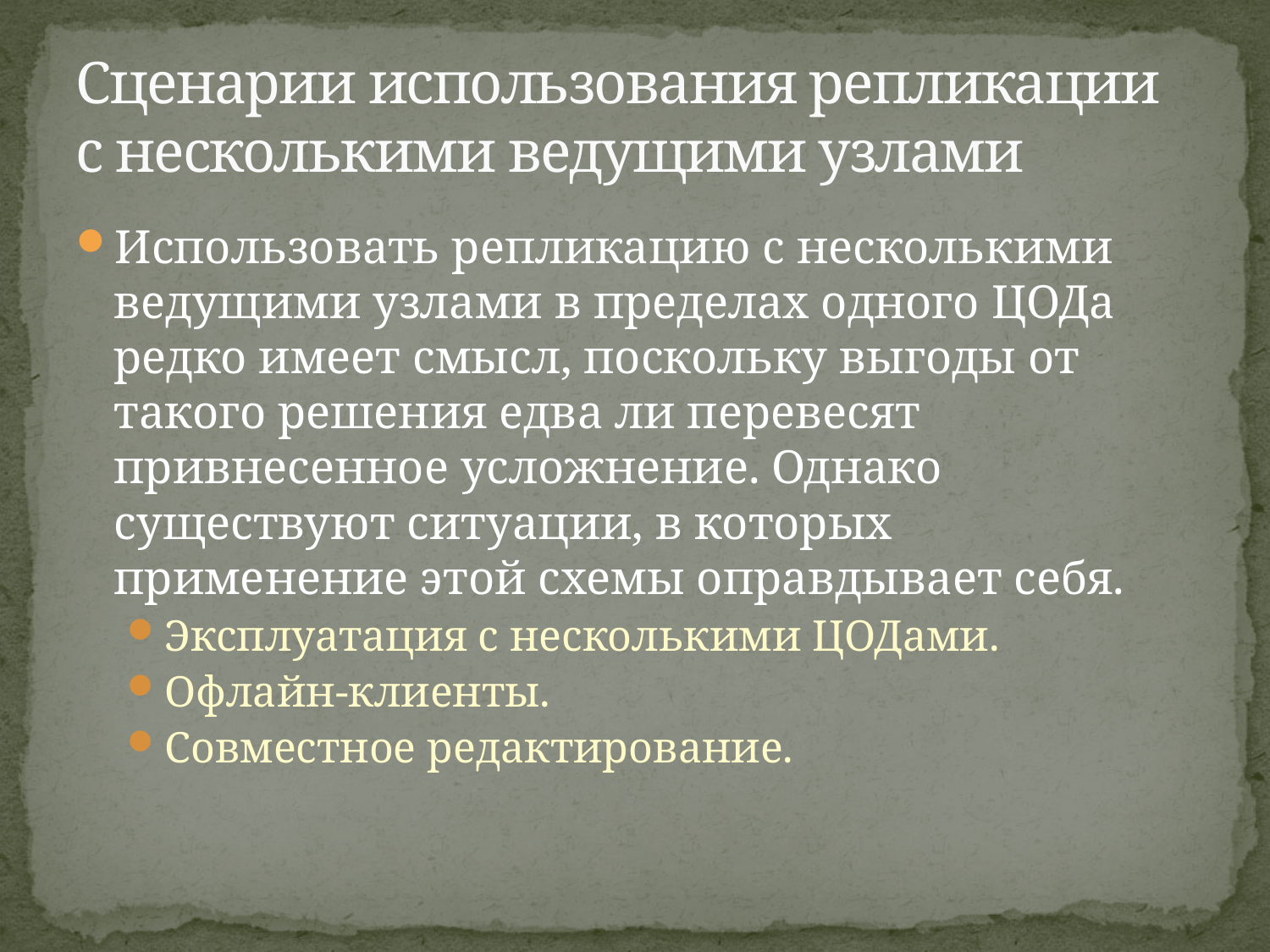

# Сценарии использования репликации с несколькими ведущими узлами
Использовать репликацию с несколькими ведущими узлами в пределах одного ЦОДа редко имеет смысл, поскольку выгоды от такого решения едва ли перевесят привнесенное усложнение. Однако существуют ситуации, в которых применение этой схемы оправдывает себя.
Эксплуатация с несколькими ЦОДами.
Офлайн-клиенты.
Совместное редактирование.